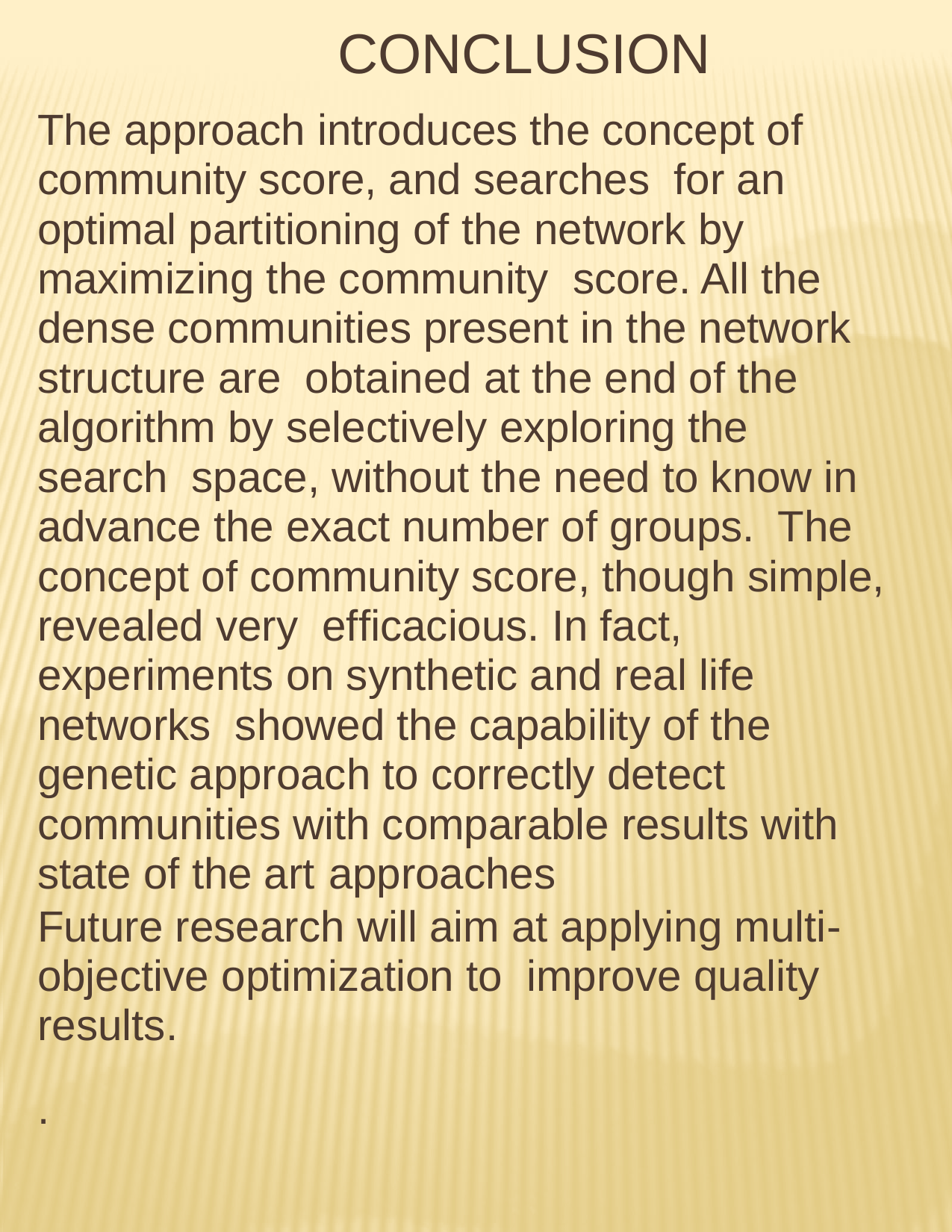

# Conclusion
The approach introduces the concept of community score, and searches  for an optimal partitioning of the network by maximizing the community  score. All the dense communities present in the network structure are  obtained at the end of the algorithm by selectively exploring the search  space, without the need to know in advance the exact number of groups.  The concept of community score, though simple, revealed very  efﬁcacious. In fact, experiments on synthetic and real life networks  showed the capability of the genetic approach to correctly detect  communities with comparable results with state of the art approaches
Future research will aim at applying multi-objective optimization to  improve quality results.

.